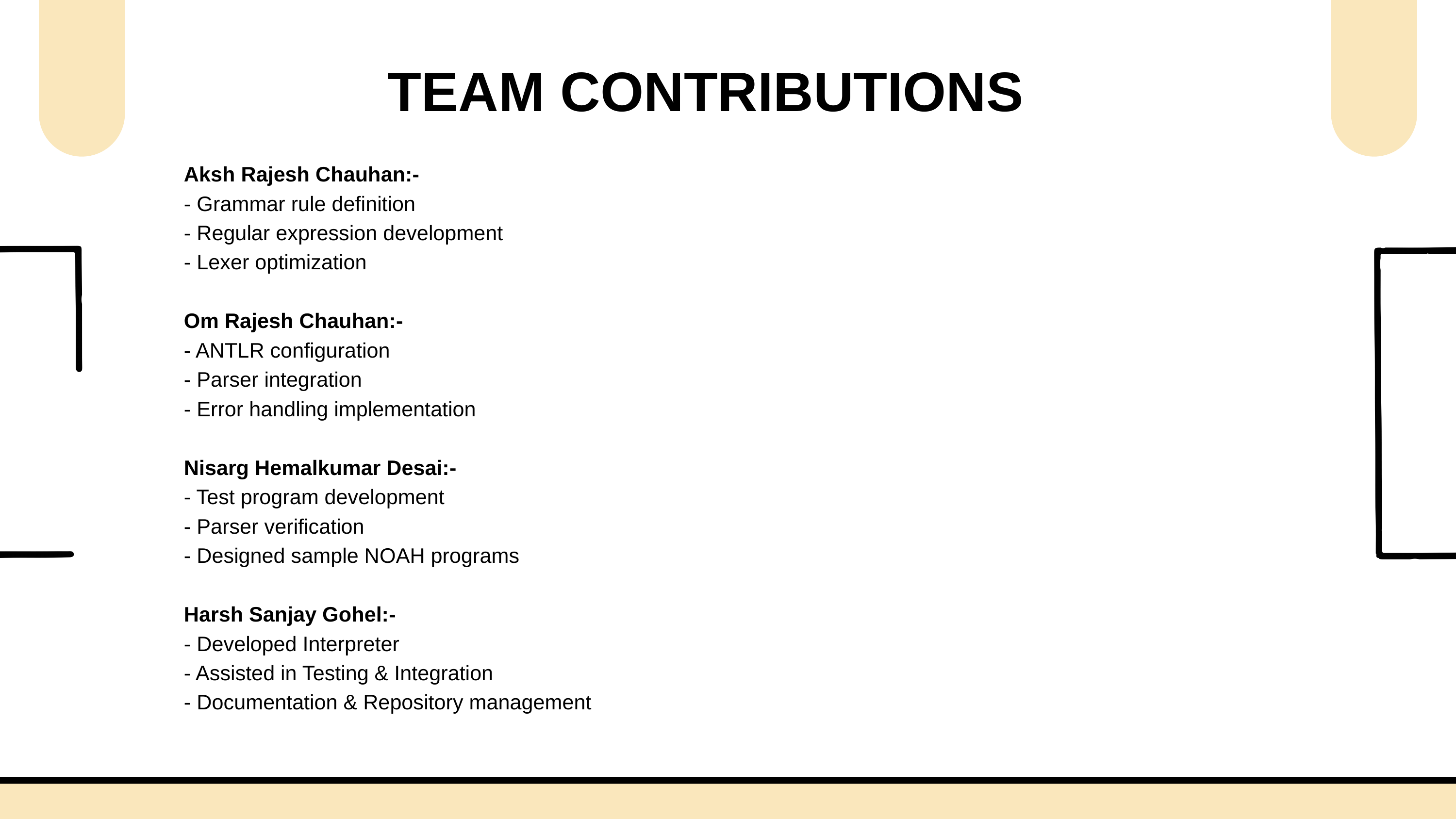

TEAM CONTRIBUTIONS
Aksh Rajesh Chauhan:-
- Grammar rule definition
- Regular expression development
- Lexer optimization

Om Rajesh Chauhan:-
- ANTLR configuration
- Parser integration
- Error handling implementation

Nisarg Hemalkumar Desai:-
- Test program development
- Parser verification
- Designed sample NOAH programs

Harsh Sanjay Gohel:-
- Developed Interpreter
- Assisted in Testing & Integration
- Documentation & Repository management